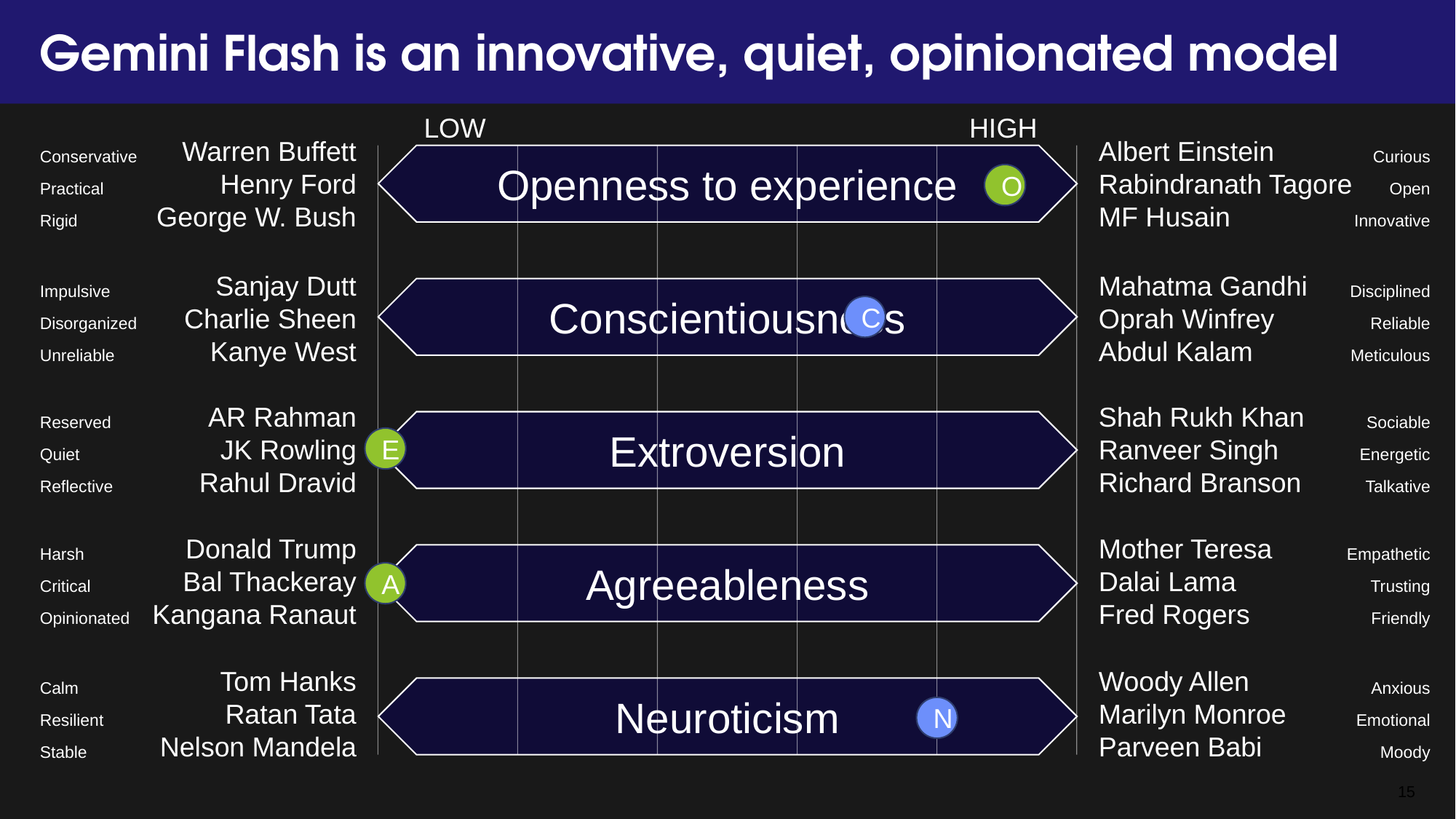

# Gemini Flash is an innovative, quiet, opinionated model
LOW
HIGH
Conservative
Practical
Rigid
Warren Buffett
Henry Ford
George W. Bush
Albert Einstein
Rabindranath Tagore
MF Husain
Curious
Open
Innovative
Openness to experience
O
Impulsive
Disorganized
Unreliable
Sanjay Dutt
Charlie Sheen
Kanye West
Mahatma Gandhi
Oprah Winfrey
Abdul Kalam
Disciplined
Reliable
Meticulous
Conscientiousness
C
Reserved
Quiet
Reflective
AR Rahman
JK Rowling
Rahul Dravid
Shah Rukh Khan
Ranveer Singh
Richard Branson
Sociable
Energetic
Talkative
Extroversion
E
Harsh
Critical
Opinionated
Donald Trump
Bal Thackeray
Kangana Ranaut
Mother Teresa
Dalai Lama
Fred Rogers
Empathetic
Trusting
Friendly
Agreeableness
A
Tom Hanks
Ratan Tata
Nelson Mandela
Woody Allen
Marilyn Monroe
Parveen Babi
Calm
Resilient
Stable
Anxious
Emotional
Moody
Neuroticism
N
15